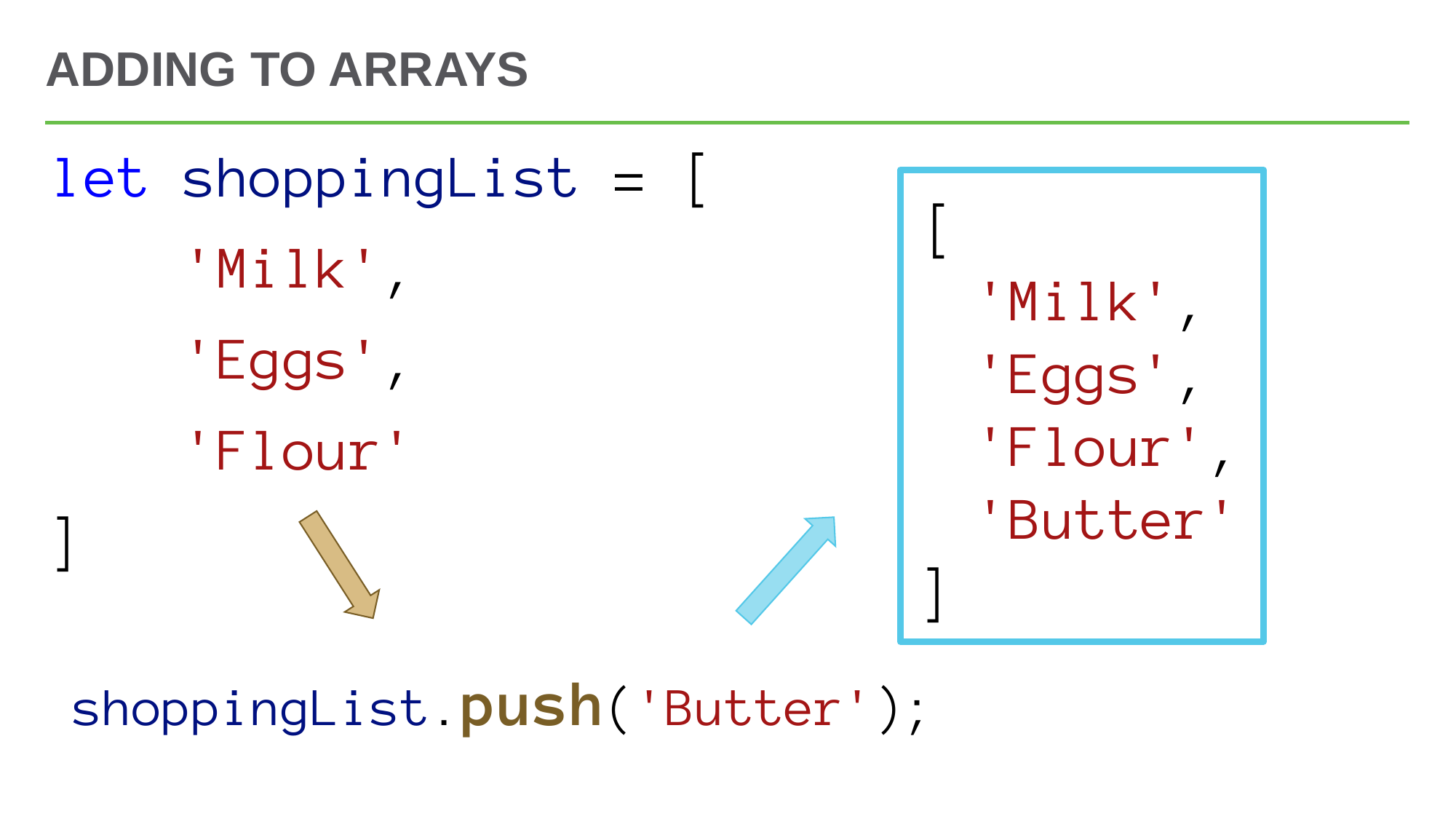

# Adding to Arrays
let shoppingList = [
    'Milk',
    'Eggs',
    'Flour'
]

[
'Milk',
'Eggs',
'Flour',
'Butter'
]

shoppingList.push('Butter');